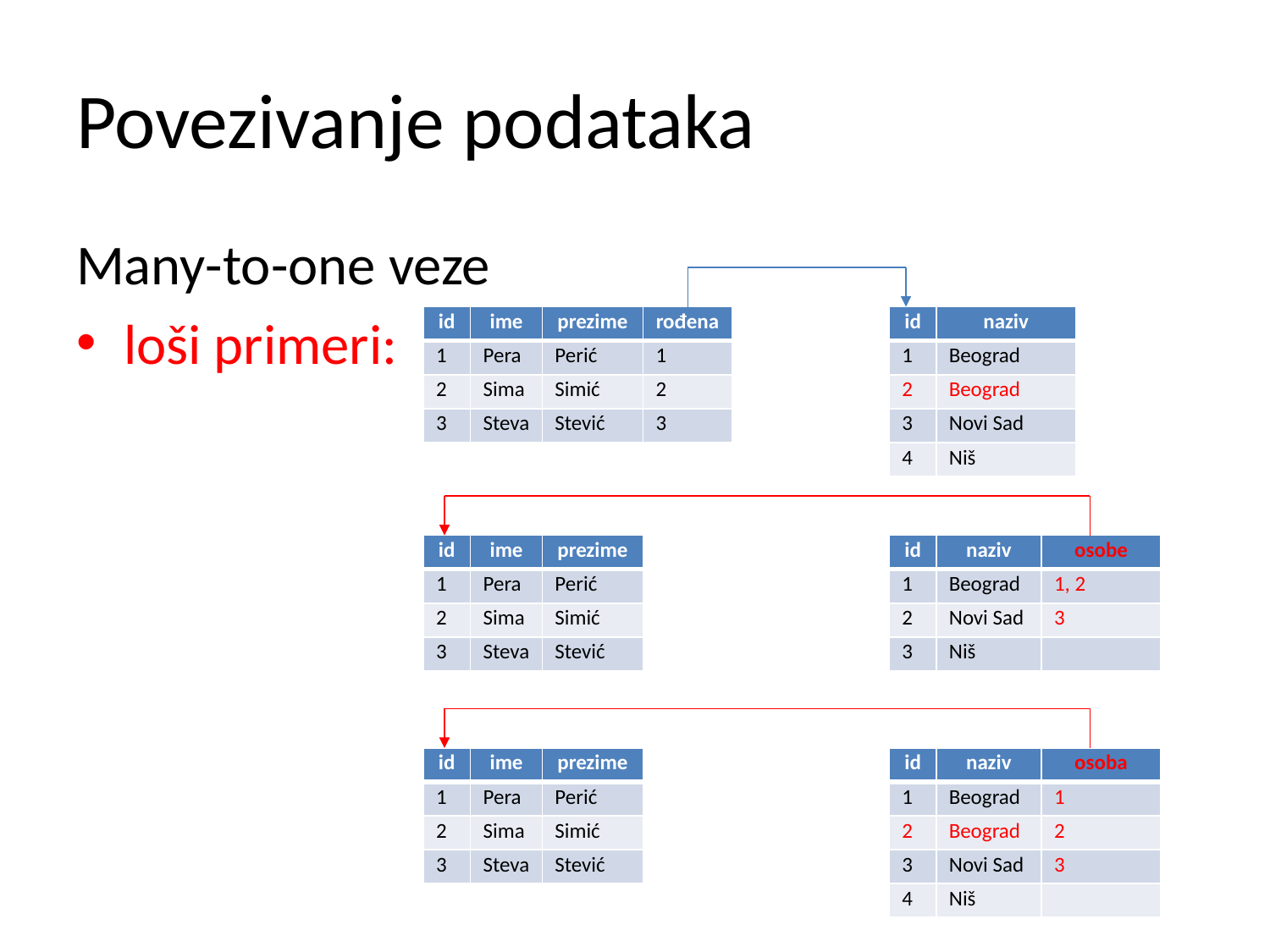

# Povezivanje podataka
Many-to-one veze
loši primeri:
| id | ime | prezime | rođena |
| --- | --- | --- | --- |
| 1 | Pera | Perić | 1 |
| 2 | Sima | Simić | 2 |
| 3 | Steva | Stević | 3 |
| id | naziv |
| --- | --- |
| 1 | Beograd |
| 2 | Beograd |
| 3 | Novi Sad |
| 4 | Niš |
| id | ime | prezime |
| --- | --- | --- |
| 1 | Pera | Perić |
| 2 | Sima | Simić |
| 3 | Steva | Stević |
| id | naziv | osobe |
| --- | --- | --- |
| 1 | Beograd | 1, 2 |
| 2 | Novi Sad | 3 |
| 3 | Niš |  |
| id | ime | prezime |
| --- | --- | --- |
| 1 | Pera | Perić |
| 2 | Sima | Simić |
| 3 | Steva | Stević |
| id | naziv | osoba |
| --- | --- | --- |
| 1 | Beograd | 1 |
| 2 | Beograd | 2 |
| 3 | Novi Sad | 3 |
| 4 | Niš |  |